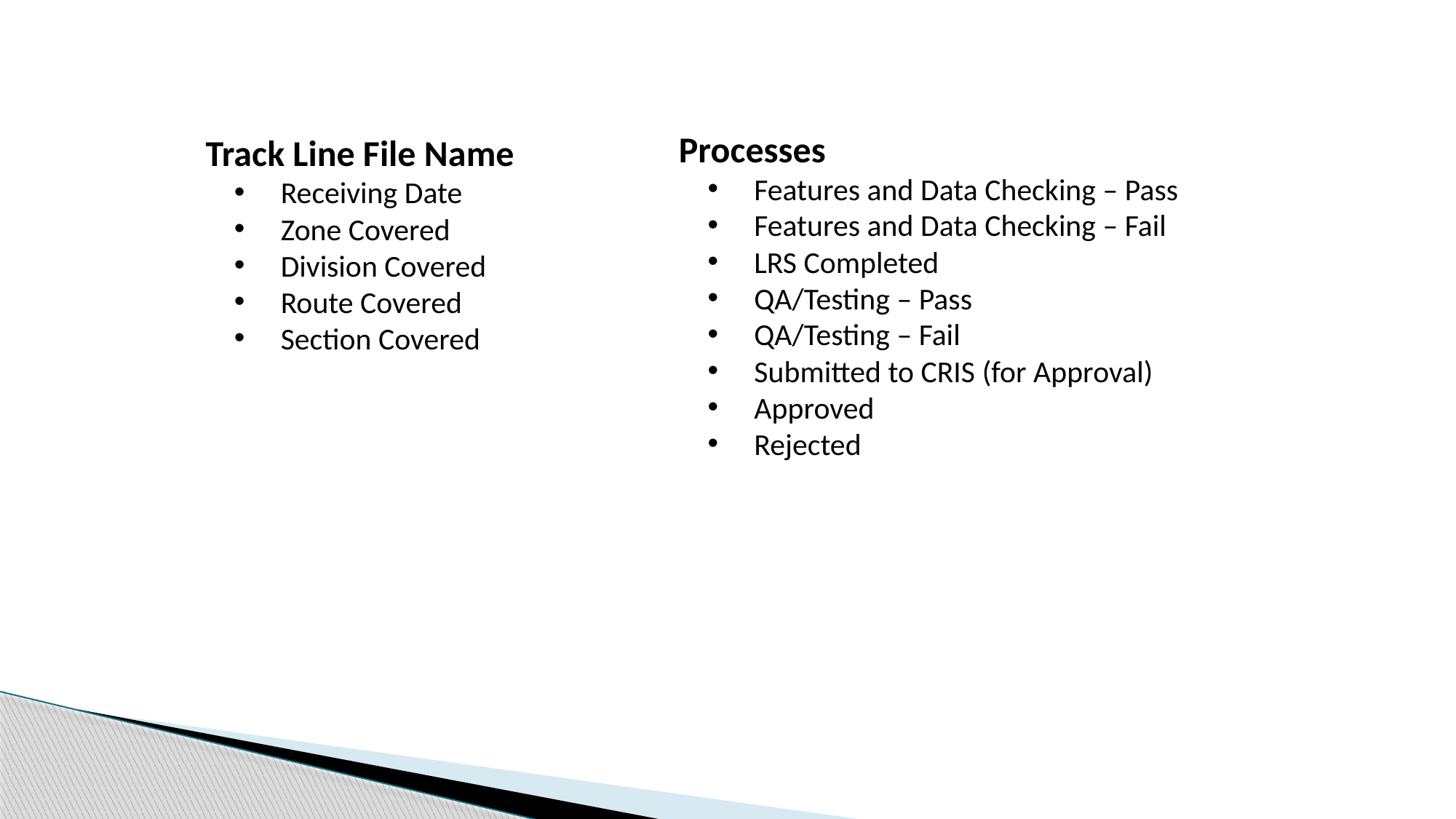

Processes
   Features and Data Checking – Pass
   Features and Data Checking – Fail
   LRS Completed
   QA/Testing – Pass
   QA/Testing – Fail
   Submitted to CRIS (for Approval)
   Approved
   Rejected

Track Line File Name
   Receiving Date
   Zone Covered
   Division Covered
   Route Covered
   Section Covered